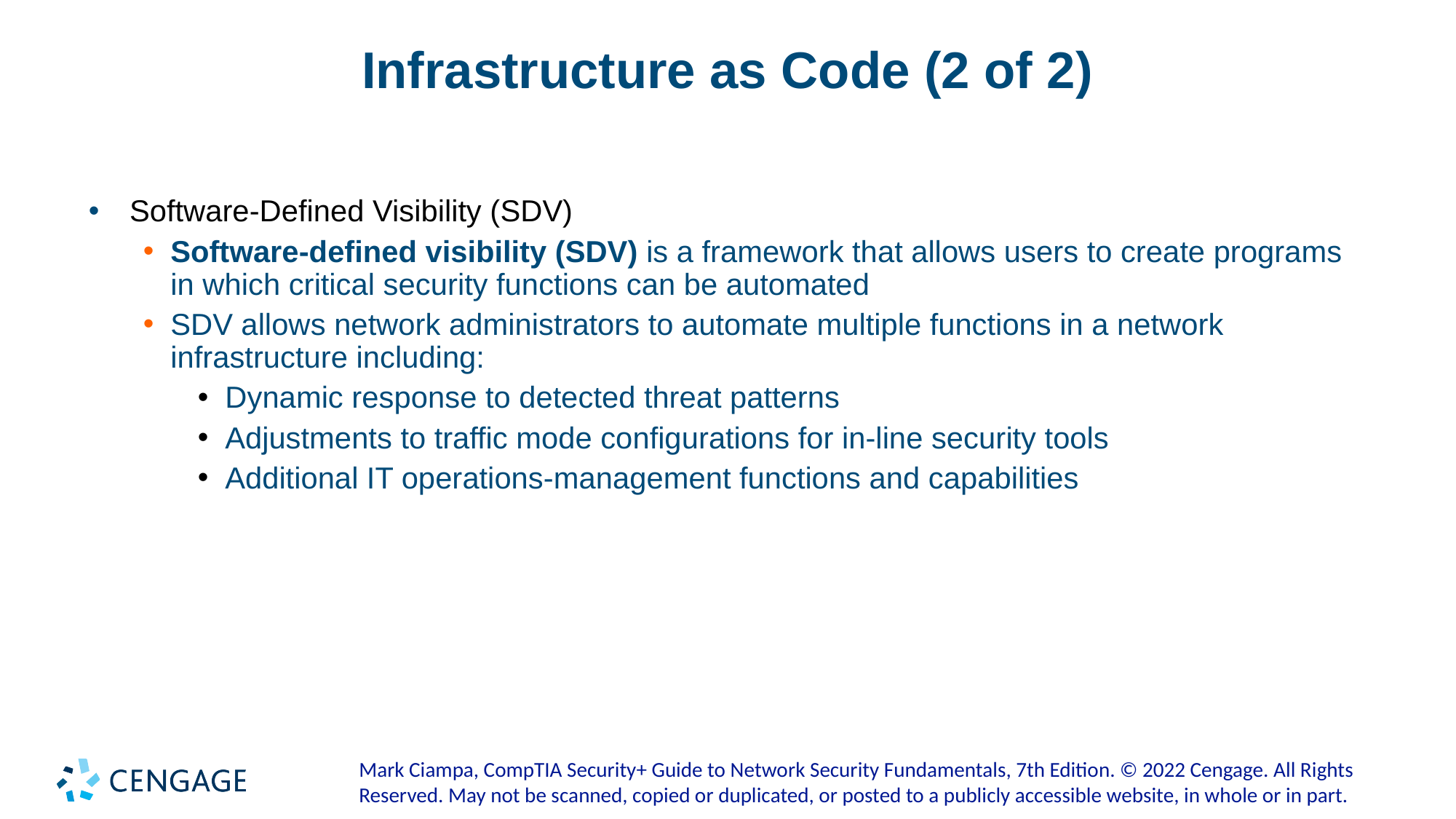

# Infrastructure as Code (2 of 2)
Software-Defined Visibility (SDV)
Software-defined visibility (SDV) is a framework that allows users to create programs in which critical security functions can be automated
SDV allows network administrators to automate multiple functions in a network infrastructure including:
Dynamic response to detected threat patterns
Adjustments to traffic mode configurations for in-line security tools
Additional IT operations-management functions and capabilities